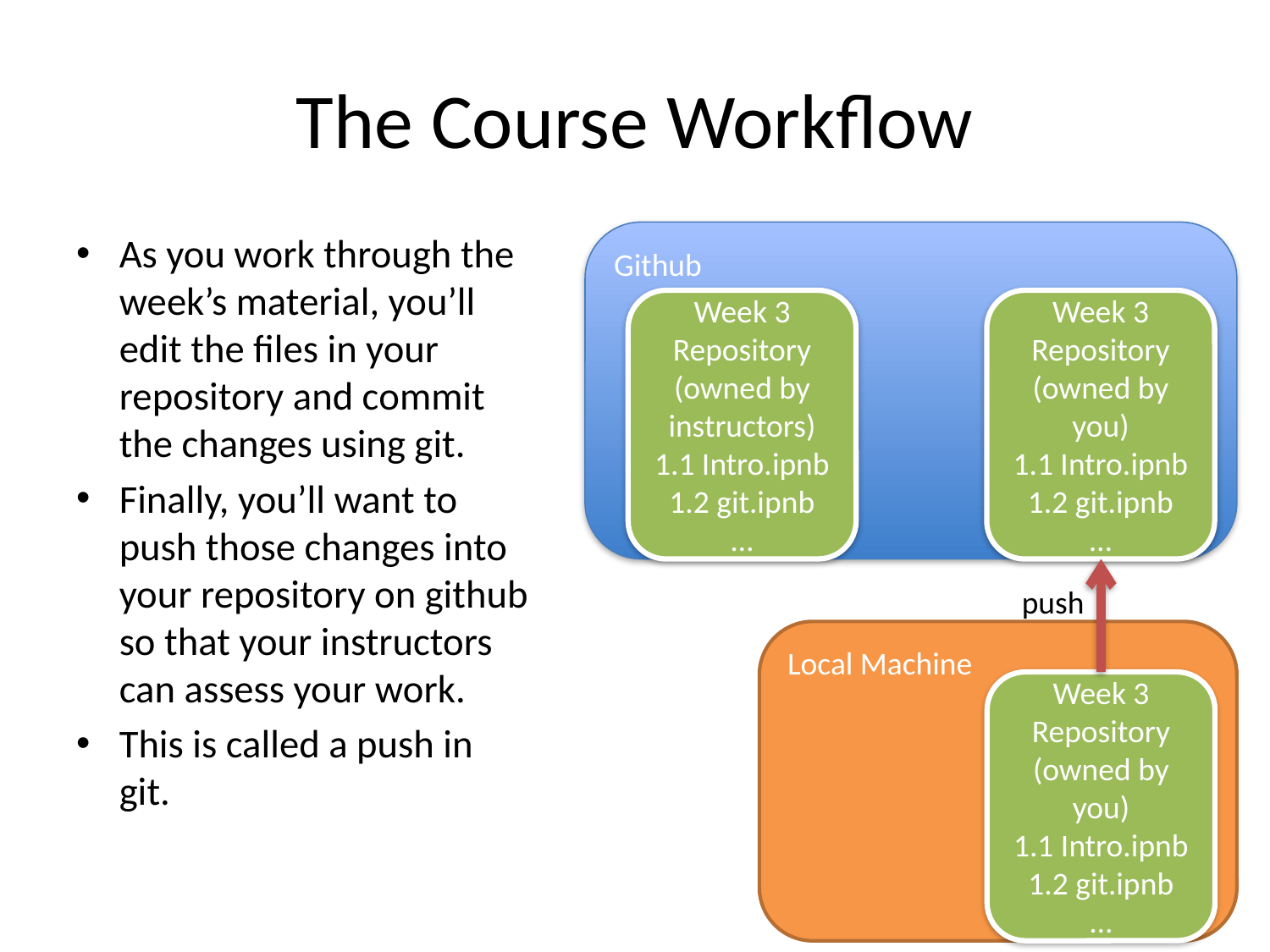

# The Course Workflow
As you work through the week’s material, you’ll edit the files in your repository and commit the changes using git.
Finally, you’ll want to push those changes into your repository on github so that your instructors can assess your work.
This is called a push in git.
Github
Week 3 Repository
(owned by instructors)
1.1 Intro.ipnb
1.2 git.ipnb
…
Week 3 Repository
(owned by you)
1.1 Intro.ipnb
1.2 git.ipnb
…
push
Local Machine
Week 3 Repository
(owned by you)
1.1 Intro.ipnb
1.2 git.ipnb
…